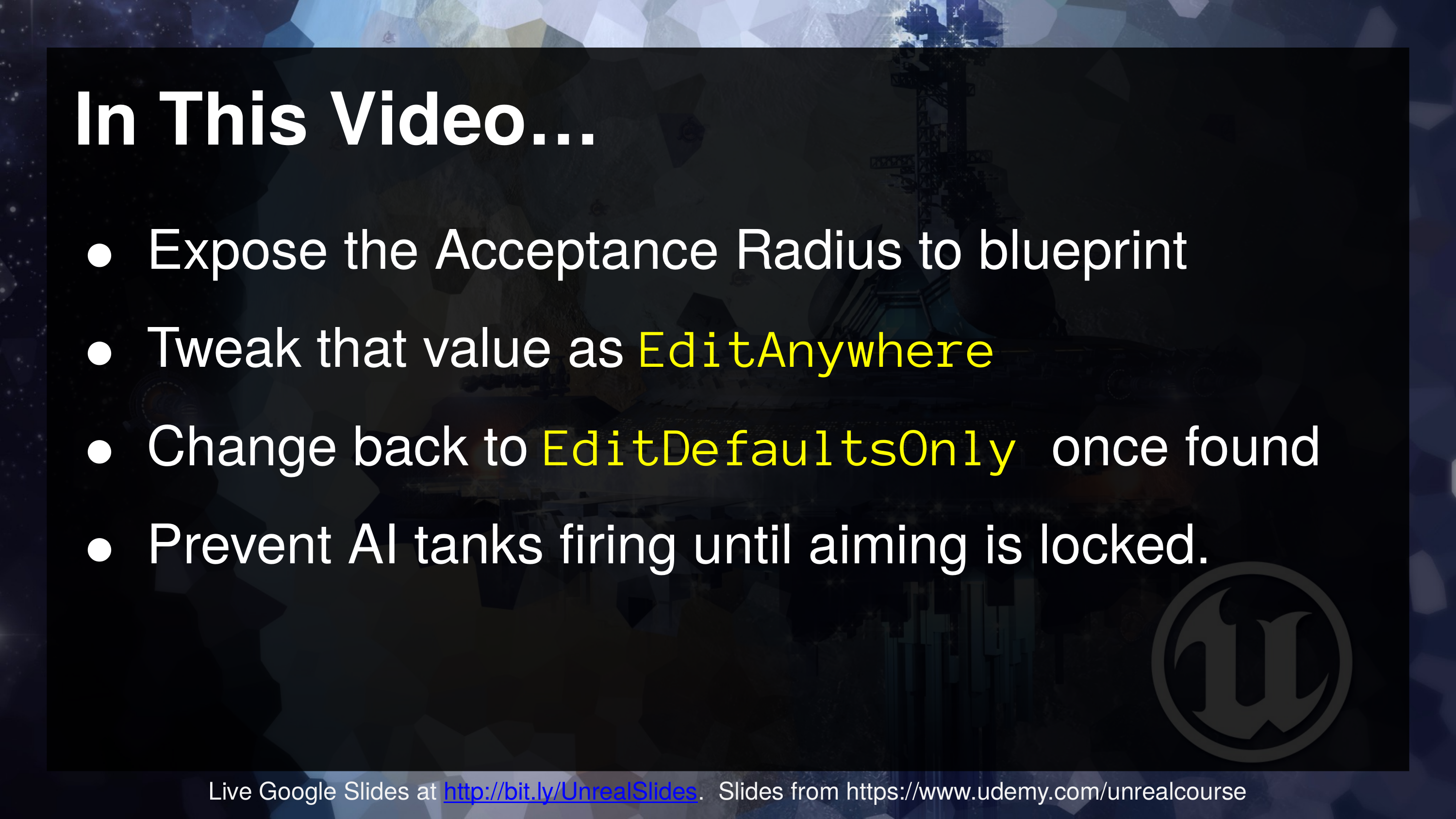

# In This Video…
Expose the Acceptance Radius to blueprint
Tweak that value as EditAnywhere
Change back to EditDefaultsOnly once found
Prevent AI tanks firing until aiming is locked.